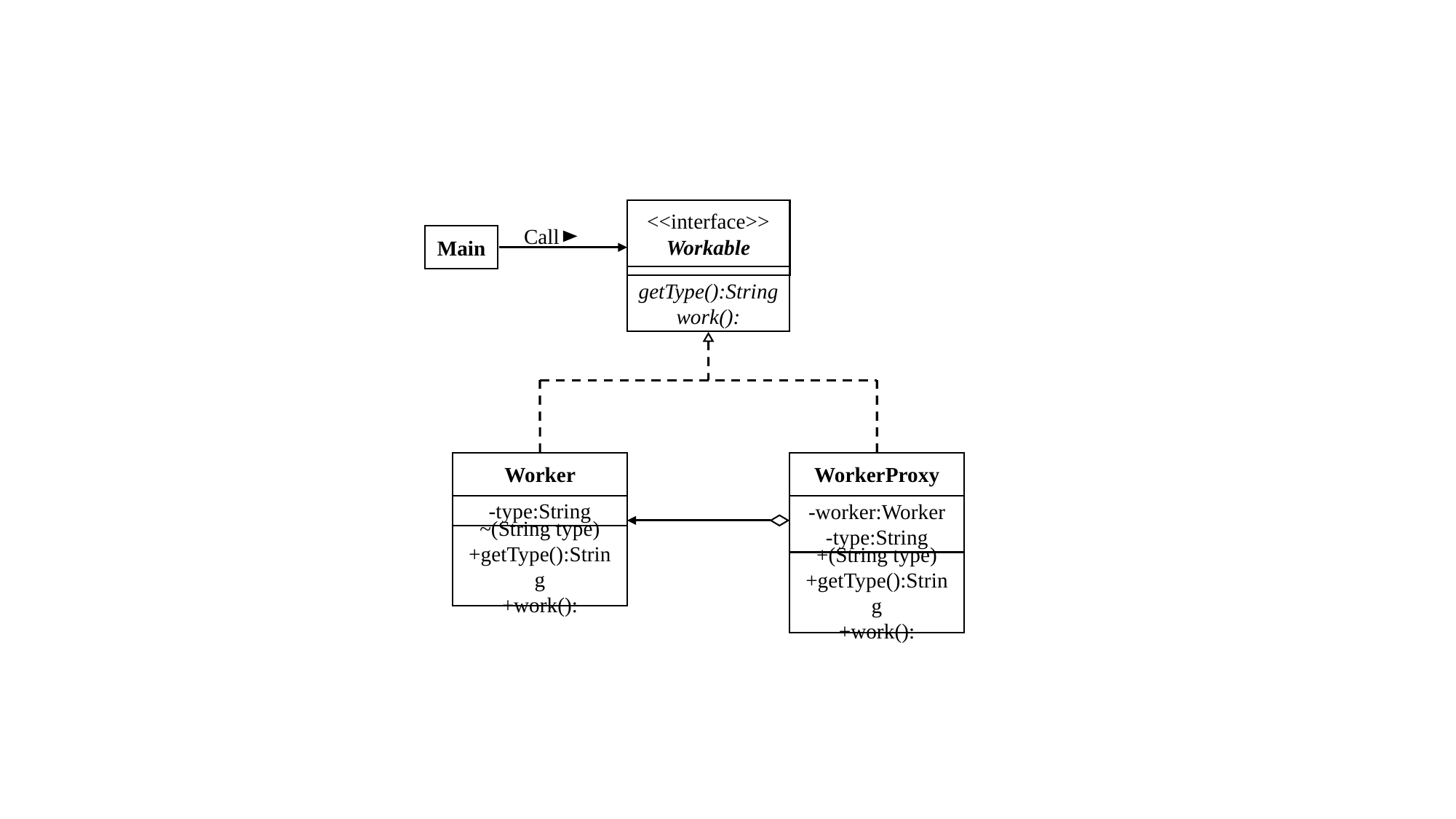

<<interface>>
Workable

getType():String
work():
Call
Main

Worker
-type:String
~(String type)
+getType():String
+work():
WorkerProxy
-worker:Worker
-type:String
+(String type)
+getType():String
+work():